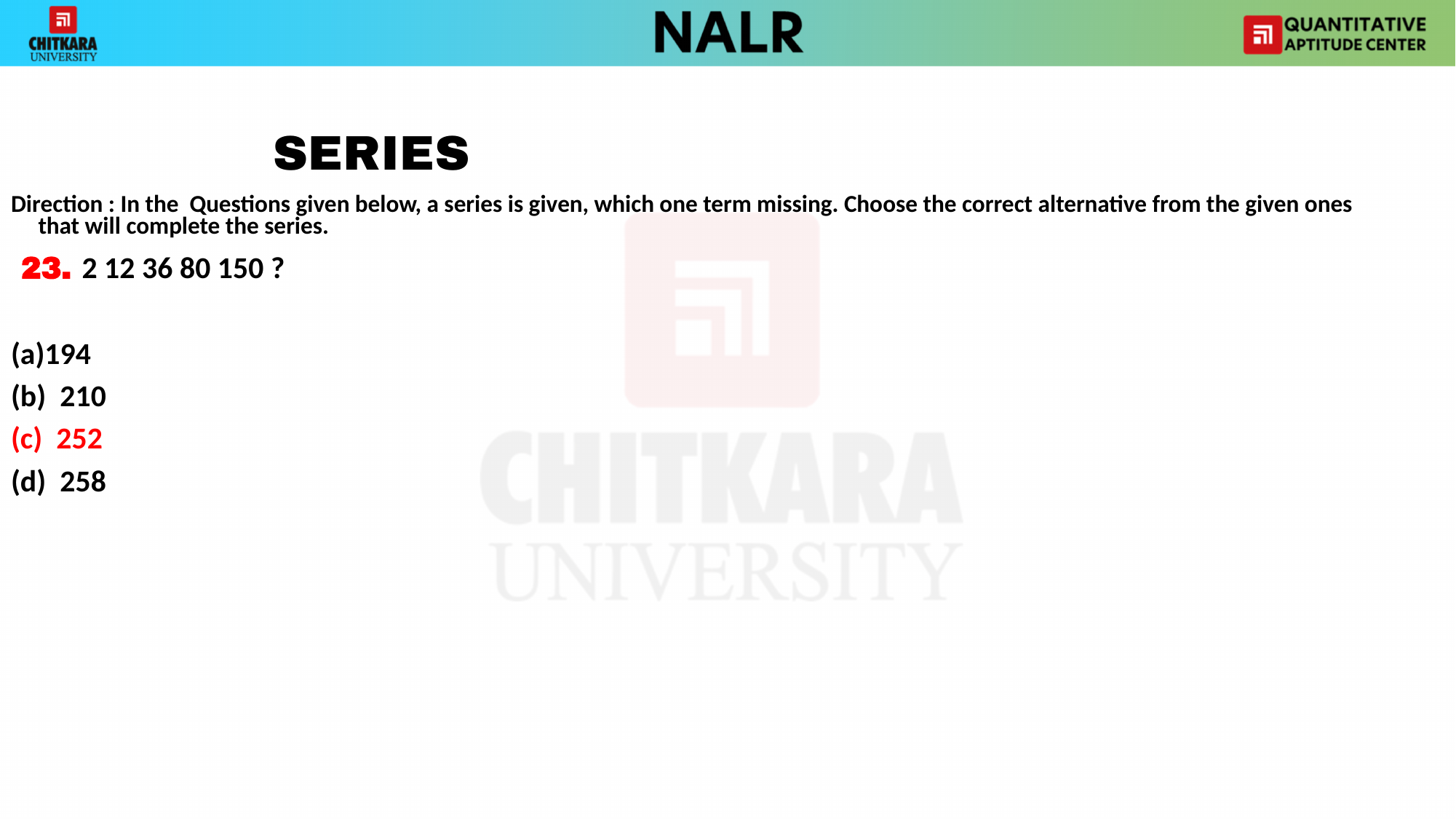

SERIES
Direction : In the  Questions given below, a series is given, which one term missing. Choose the correct alternative from the given ones that will complete the series.
 23. 2 12 36 80 150 ?

194
(b)  210
(c)  252
(d)  258